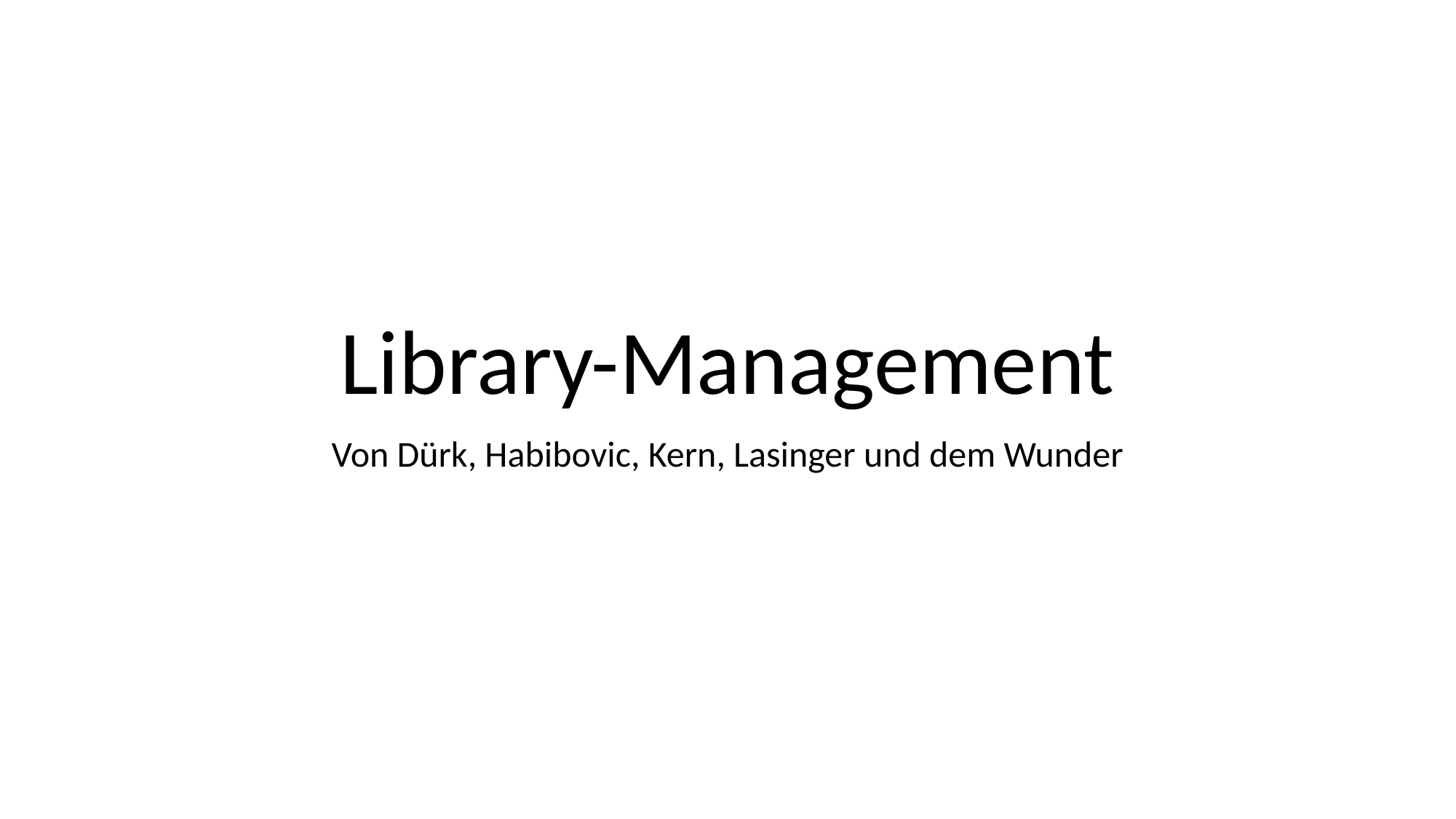

# Library-Management
Von Dürk, Habibovic, Kern, Lasinger und dem Wunder